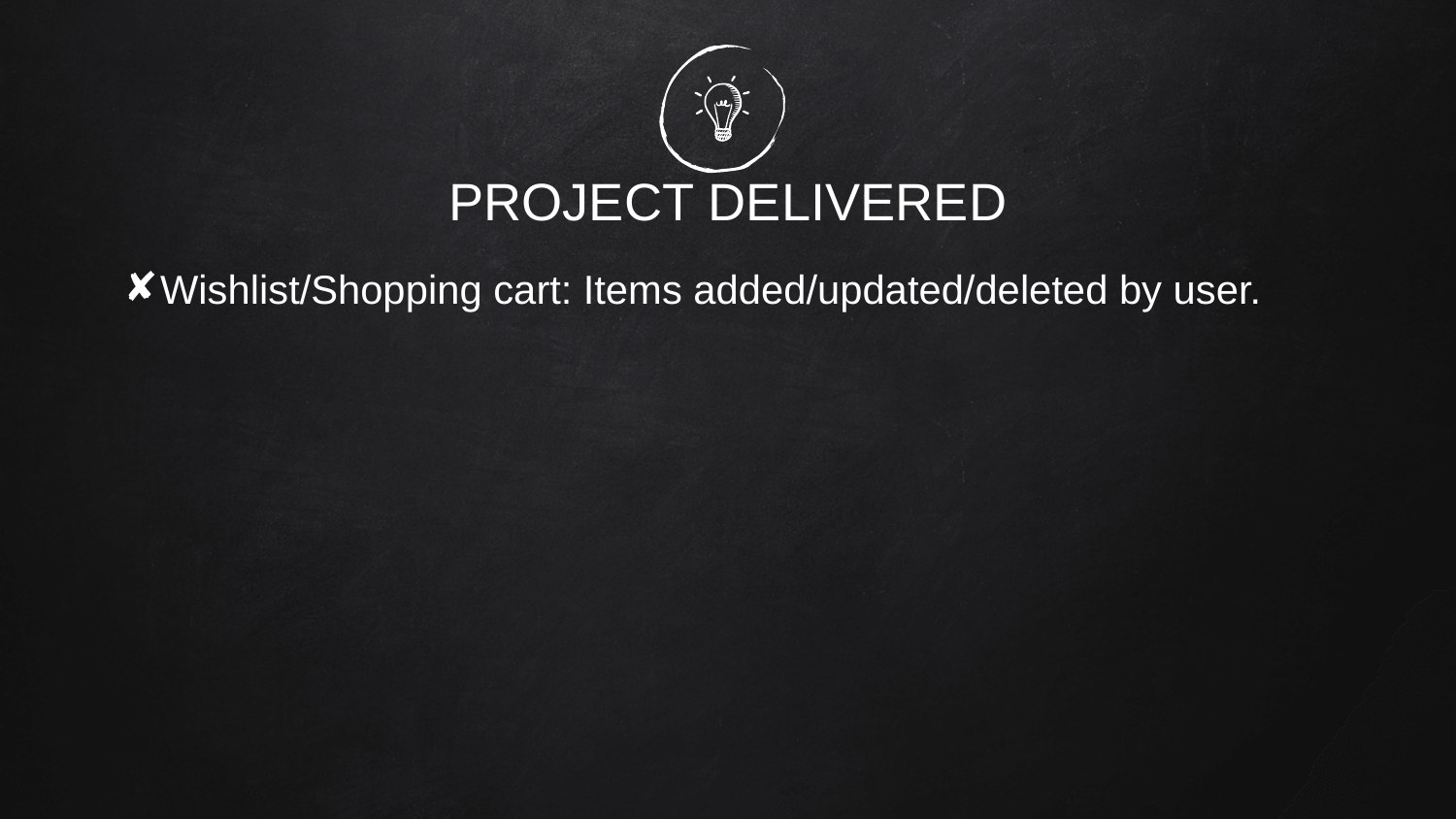

# PROJECT DELIVERED

Wishlist/Shopping cart: Items added/updated/deleted by user.